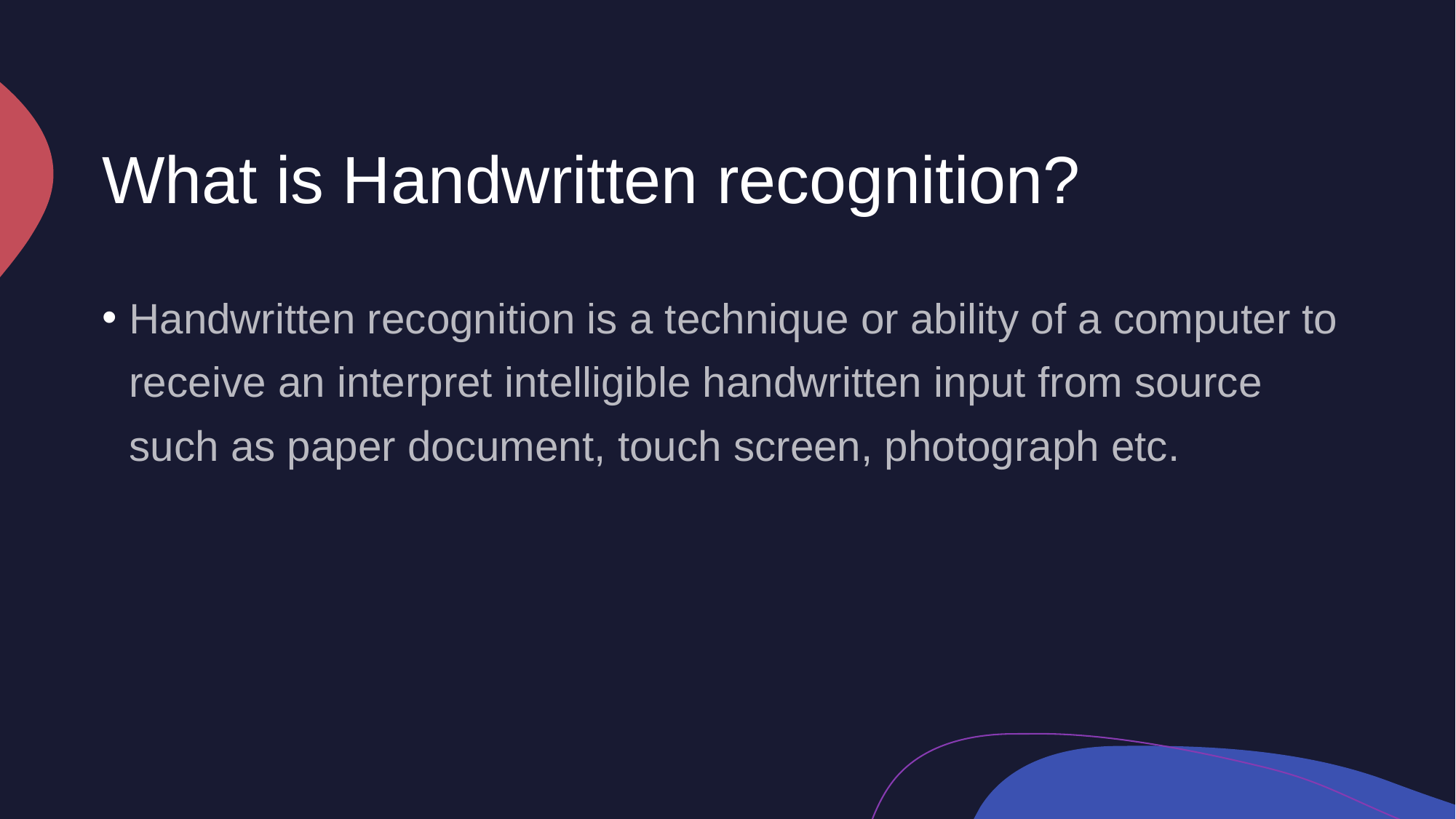

# What is Handwritten recognition?
Handwritten recognition is a technique or ability of a computer to receive an interpret intelligible handwritten input from source such as paper document, touch screen, photograph etc.